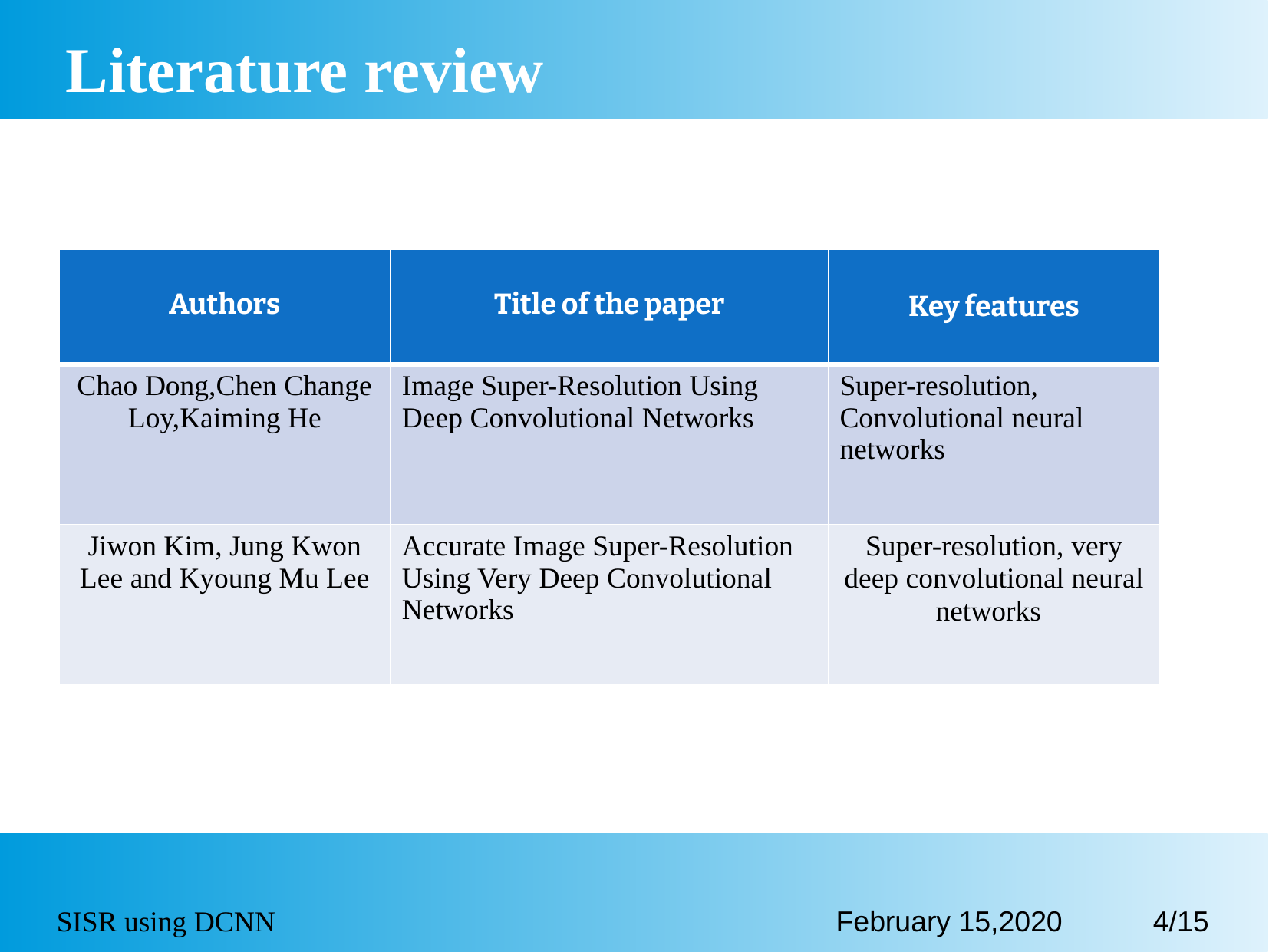

Literature review
| Authors | Title of the paper | Key features |
| --- | --- | --- |
| Chao Dong,Chen Change Loy,Kaiming He | Image Super-Resolution Using Deep Convolutional Networks | Super-resolution, Convolutional neural networks |
| Jiwon Kim, Jung Kwon Lee and Kyoung Mu Lee | Accurate Image Super-Resolution Using Very Deep Convolutional Networks | Super-resolution, very deep convolutional neural networks |
SISR using DCNN
February 15,2020
4/15